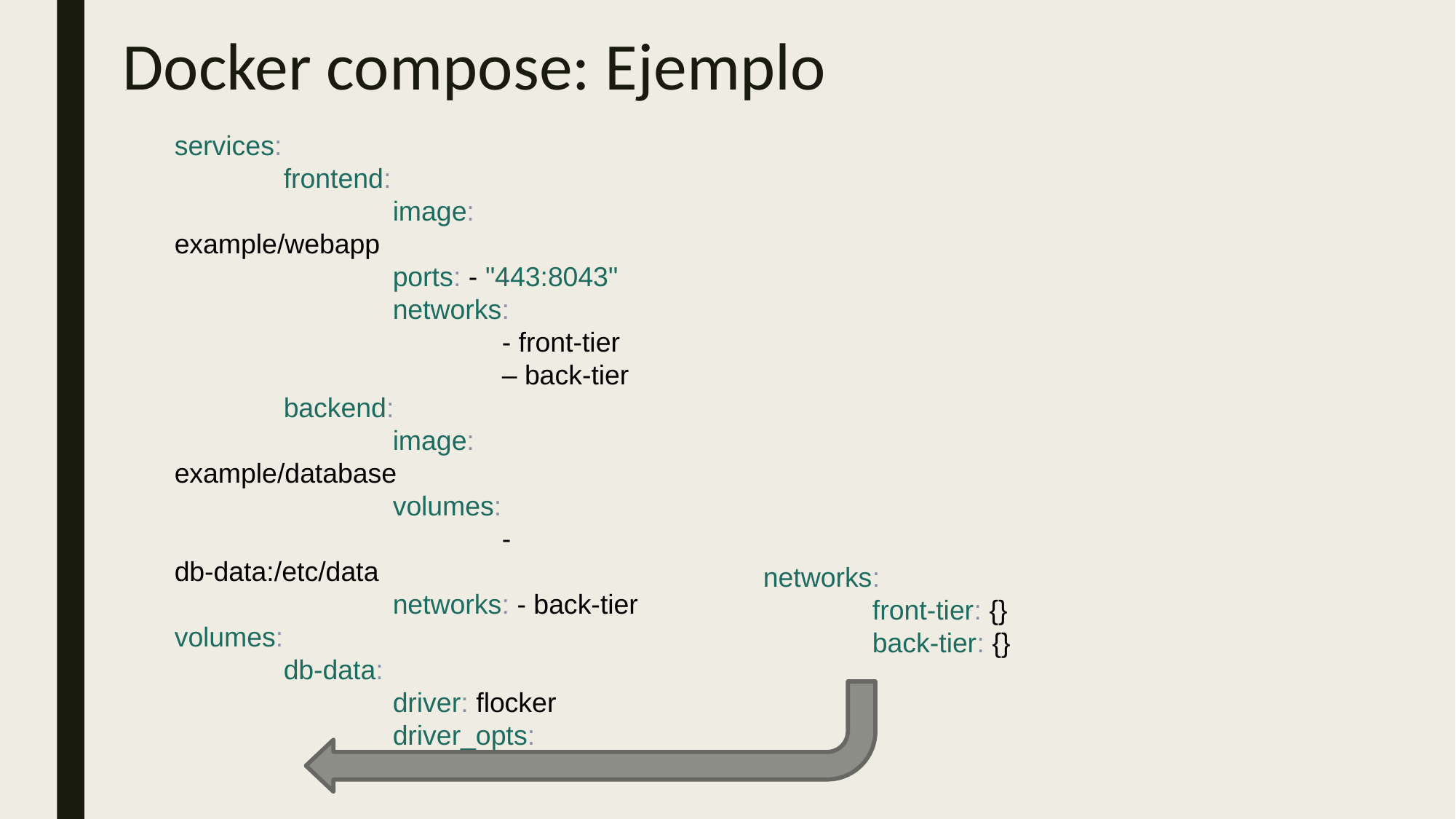

# Docker compose: Ejemplo
services:
	frontend:
		image: example/webapp
		ports: - "443:8043"
		networks:
			- front-tier
			– back-tier
	backend:
		image: example/database
		volumes:
			- db-data:/etc/data
		networks: - back-tier
volumes:
	db-data:
		driver: flocker
		driver_opts:
			size: "10GiB"
networks:
	front-tier: {}
	back-tier: {}